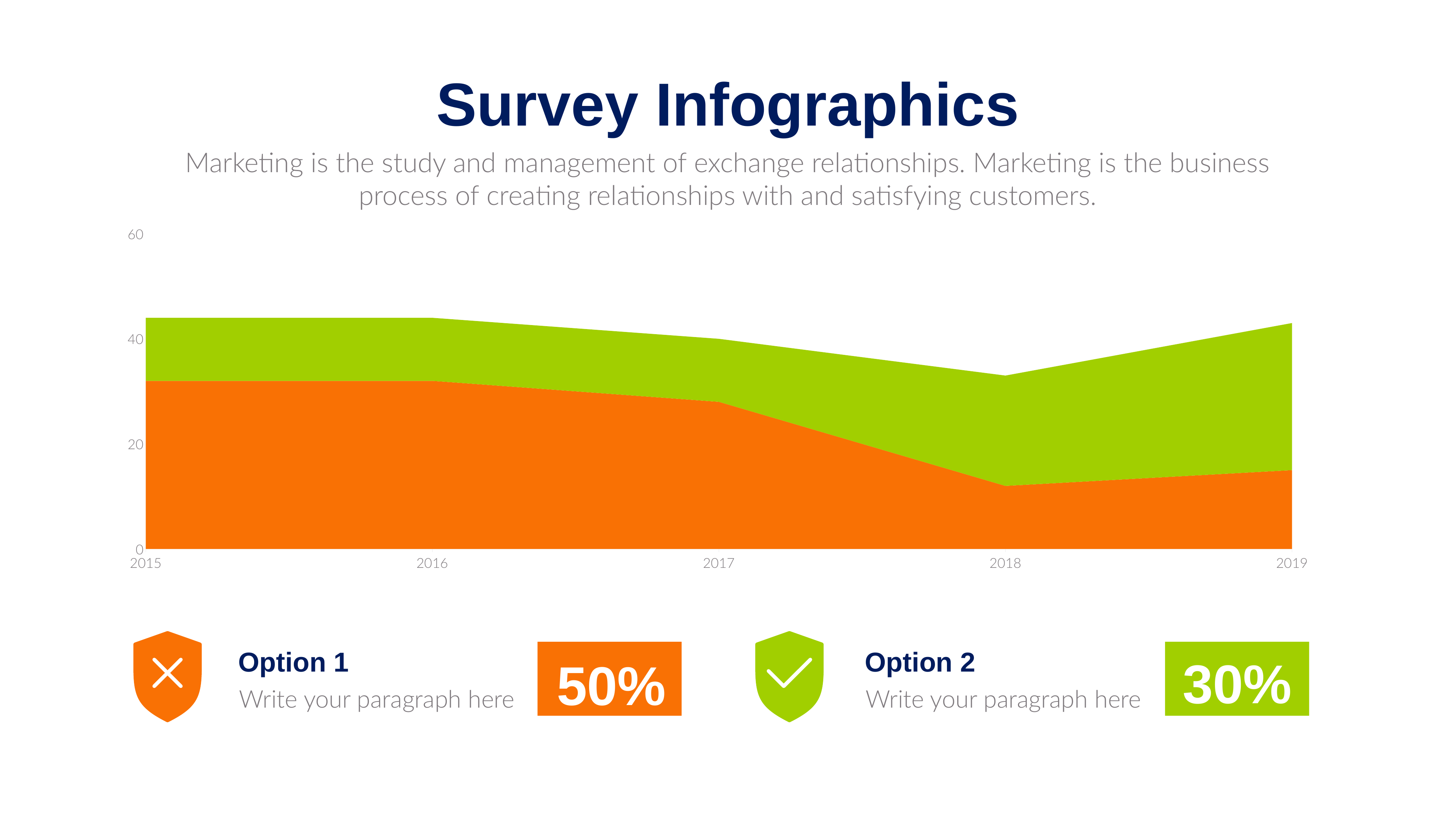

Survey Infographics
Marketing is the study and management of exchange relationships. Marketing is the business process of creating relationships with and satisfying customers.

### Chart

| Category | Series 1 | Series 2 |
|---|---|---|
| 2015 | 32.0 | 12.0 |
| 2016 | 32.0 | 12.0 |
| 2017 | 28.0 | 12.0 |
| 2018 | 12.0 | 21.0 |
| 2019 | 15.0 | 28.0 |

Option 1

Option 2

30%
50%
Write your paragraph here
Write your paragraph here